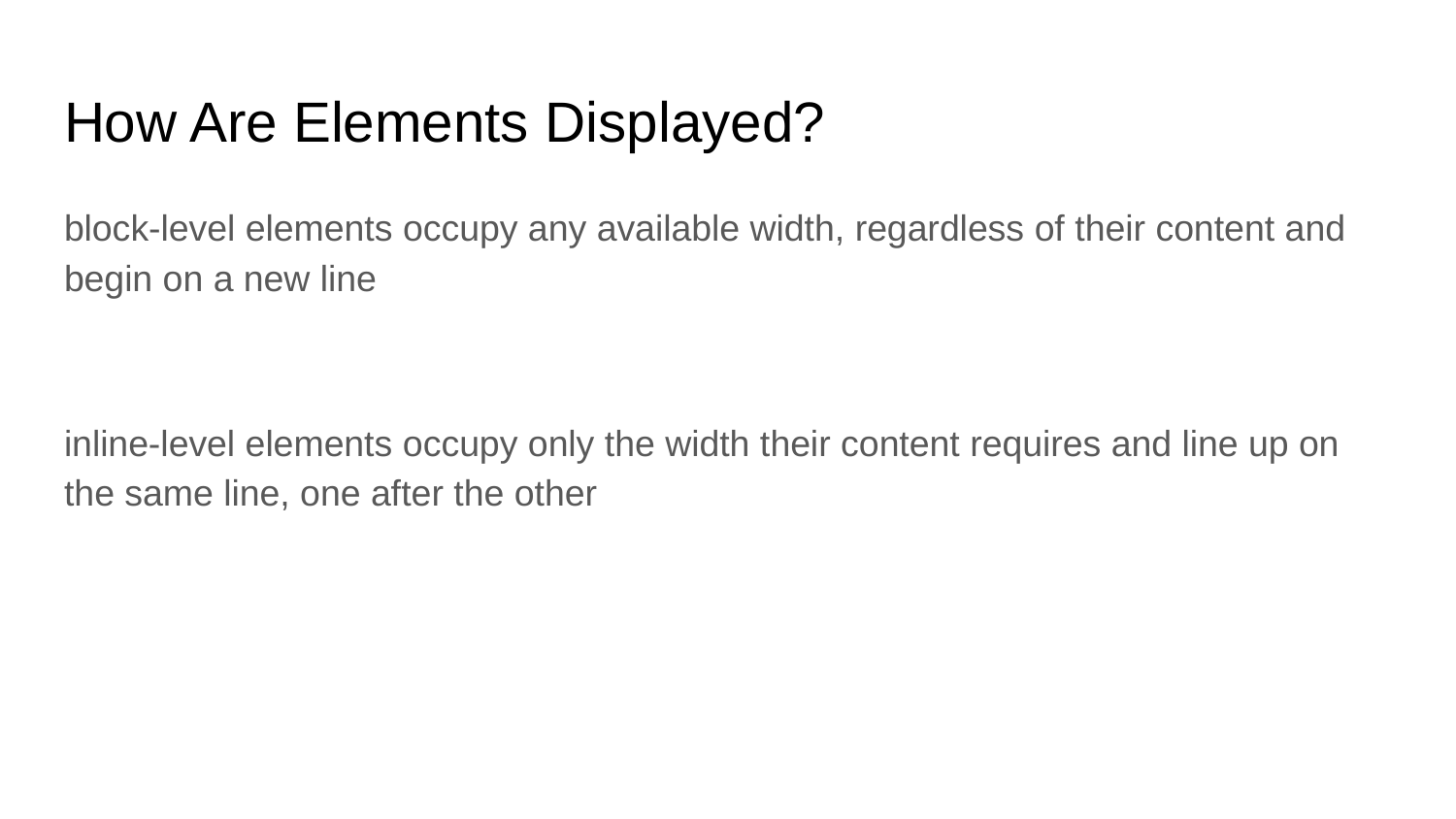

# How Are Elements Displayed?
block-level elements occupy any available width, regardless of their content and begin on a new line

inline-level elements occupy only the width their content requires and line up on the same line, one after the other